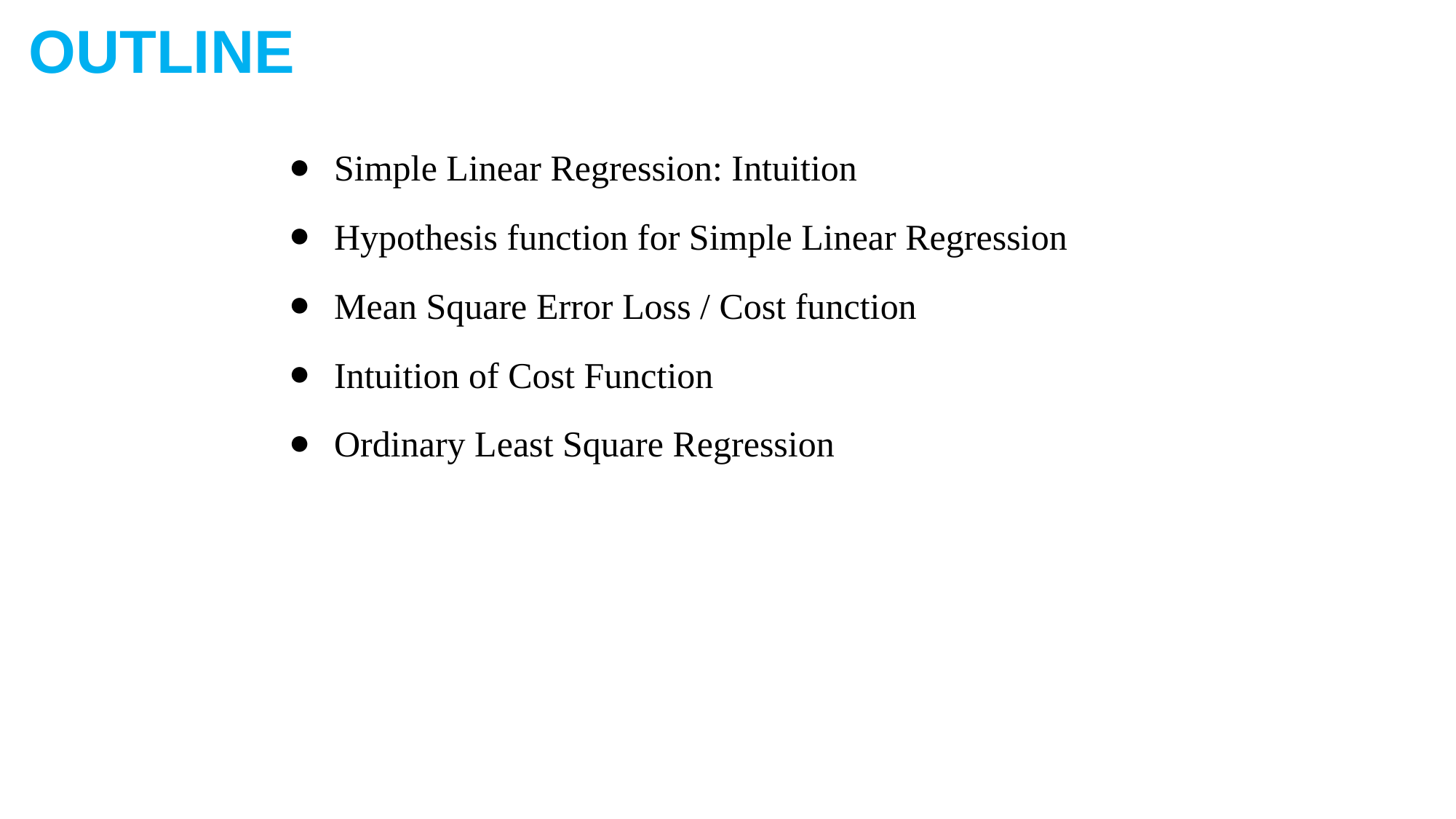

OUTLINE
Simple Linear Regression: Intuition

Hypothesis function for Simple Linear Regression

Mean Square Error Loss / Cost function

Intuition of Cost Function

Ordinary Least Square Regression